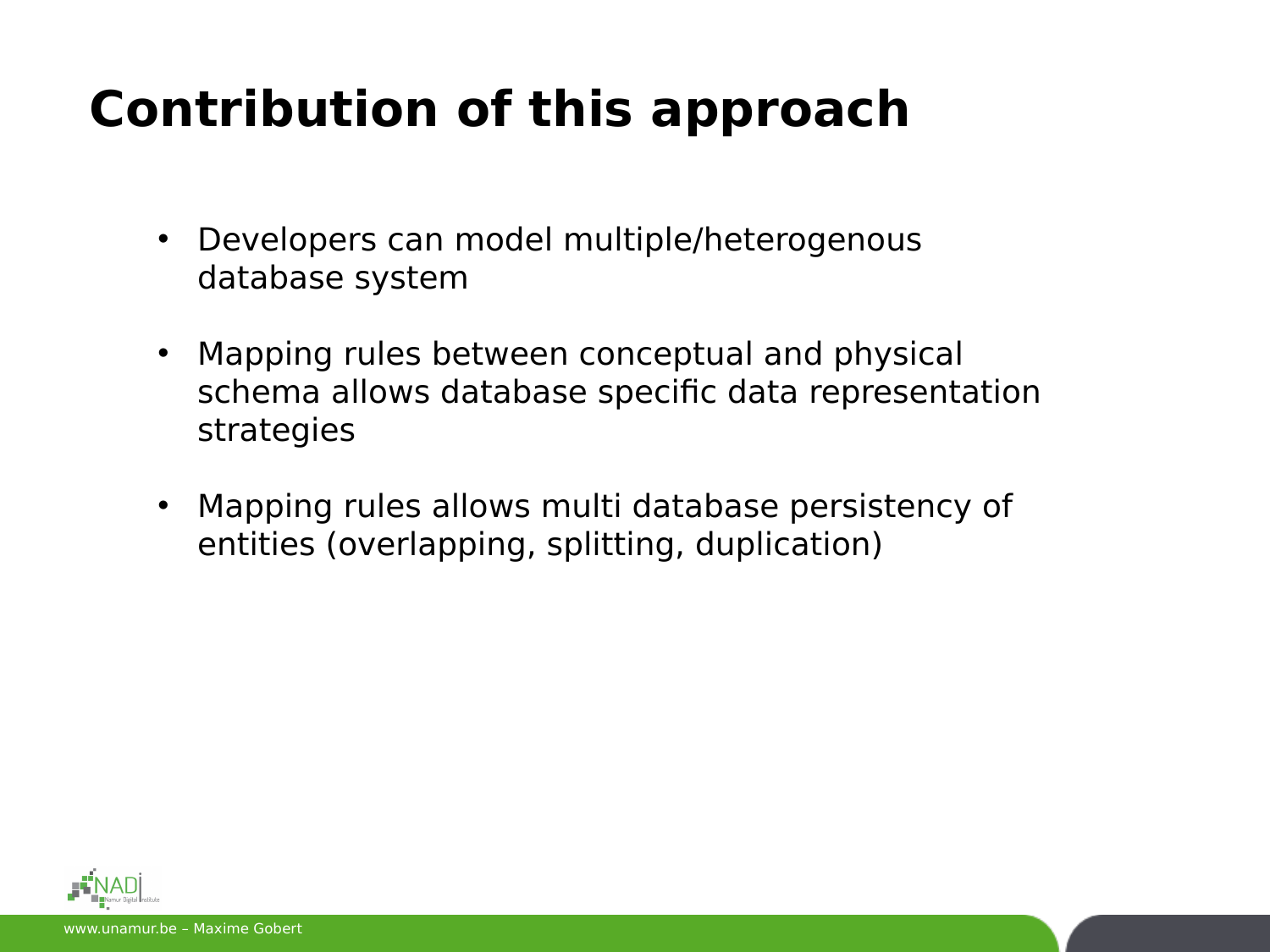

Contribution of this approach
Developers can model multiple/heterogenous database system

Mapping rules between conceptual and physical schema allows database specific data representation strategies

Mapping rules allows multi database persistency of entities (overlapping, splitting, duplication)